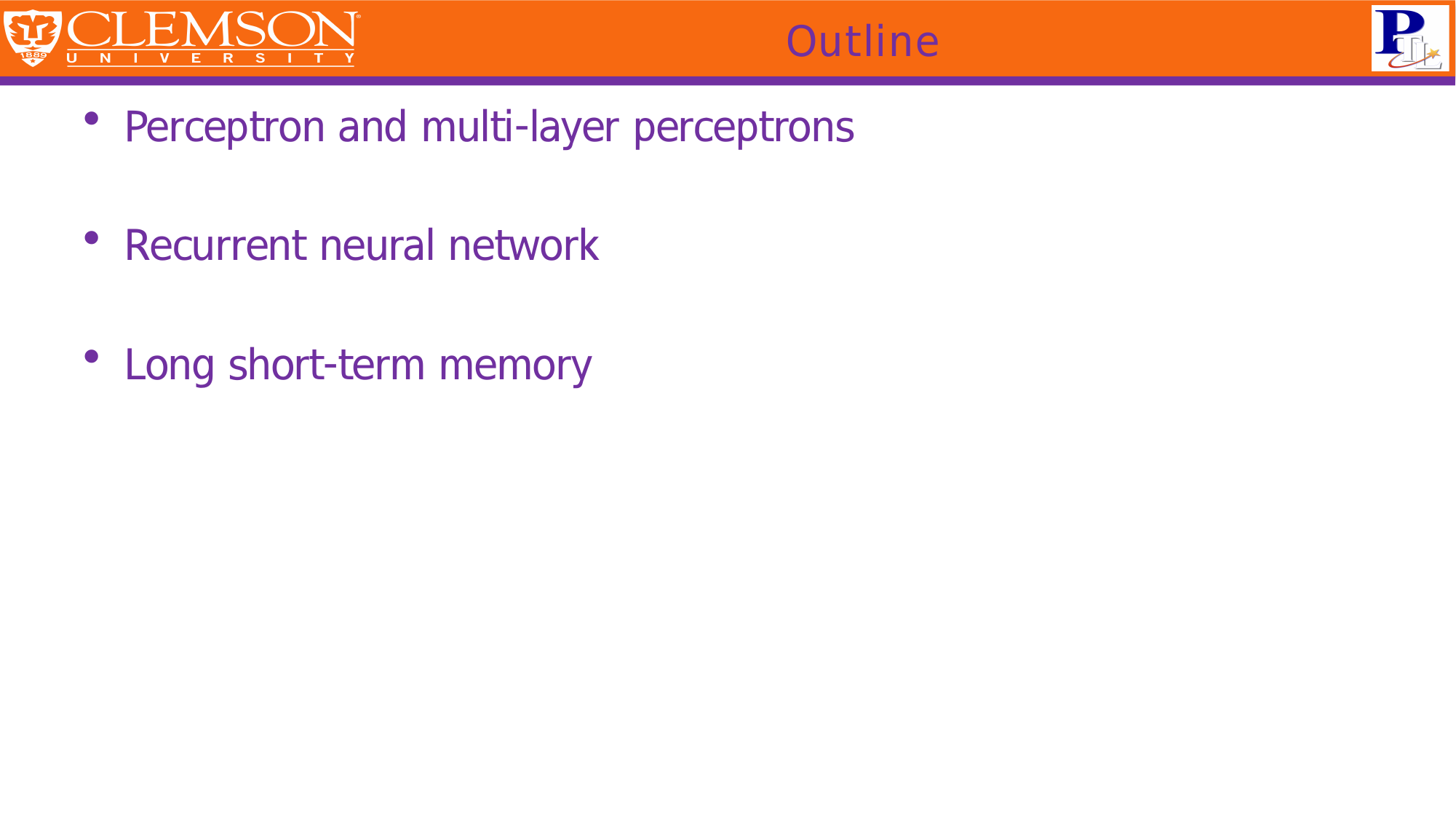

# Outline
Perceptron and multi-layer perceptrons

Recurrent neural network

Long short-term memory

Page 2